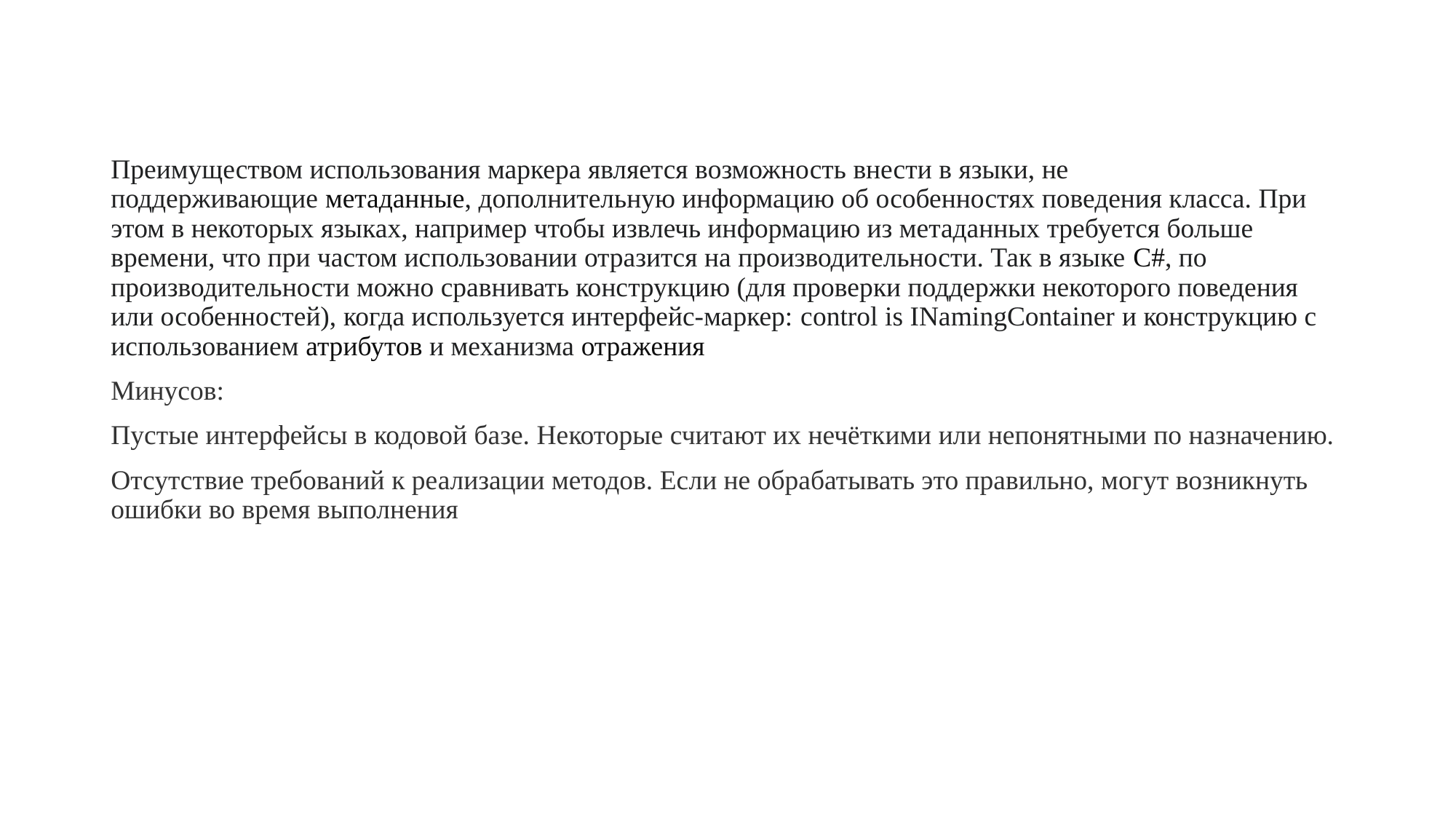

Преимуществом использования маркера является возможность внести в языки, не поддерживающие метаданные, дополнительную информацию об особенностях поведения класса. При этом в некоторых языках, например чтобы извлечь информацию из метаданных требуется больше времени, что при частом использовании отразится на производительности. Так в языке C#, по производительности можно сравнивать конструкцию (для проверки поддержки некоторого поведения или особенностей), когда используется интерфейс-маркер: control is INamingContainer и конструкцию с использованием атрибутов и механизма отражения
Минусов:
Пустые интерфейсы в кодовой базе. Некоторые считают их нечёткими или непонятными по назначению.
Отсутствие требований к реализации методов. Если не обрабатывать это правильно, могут возникнуть ошибки во время выполнения